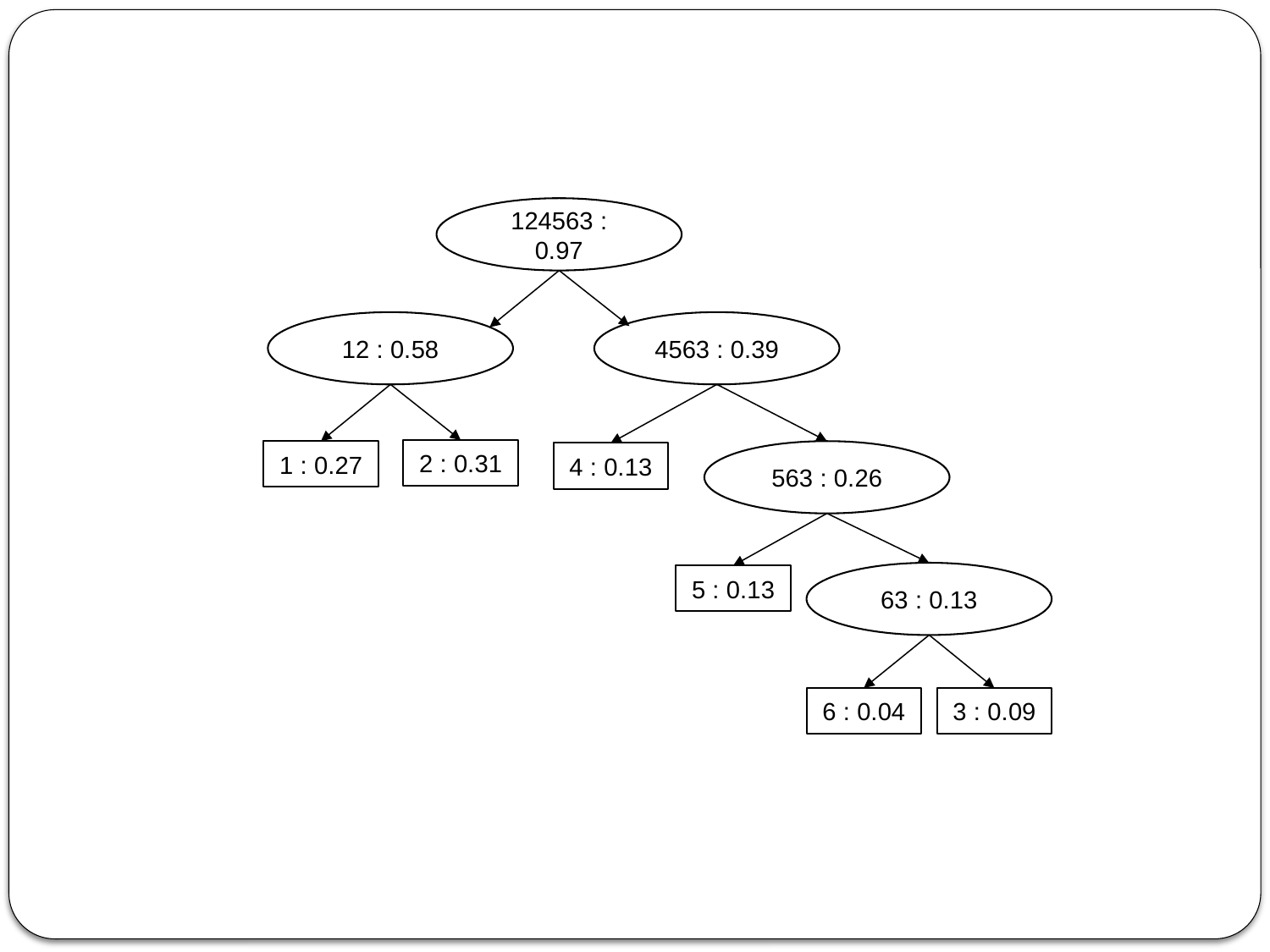

124563 : 0.97
12 : 0.58
4563 : 0.39
2 : 0.31
1 : 0.27
563 : 0.26
4 : 0.13
63 : 0.13
5 : 0.13
6 : 0.04
3 : 0.09